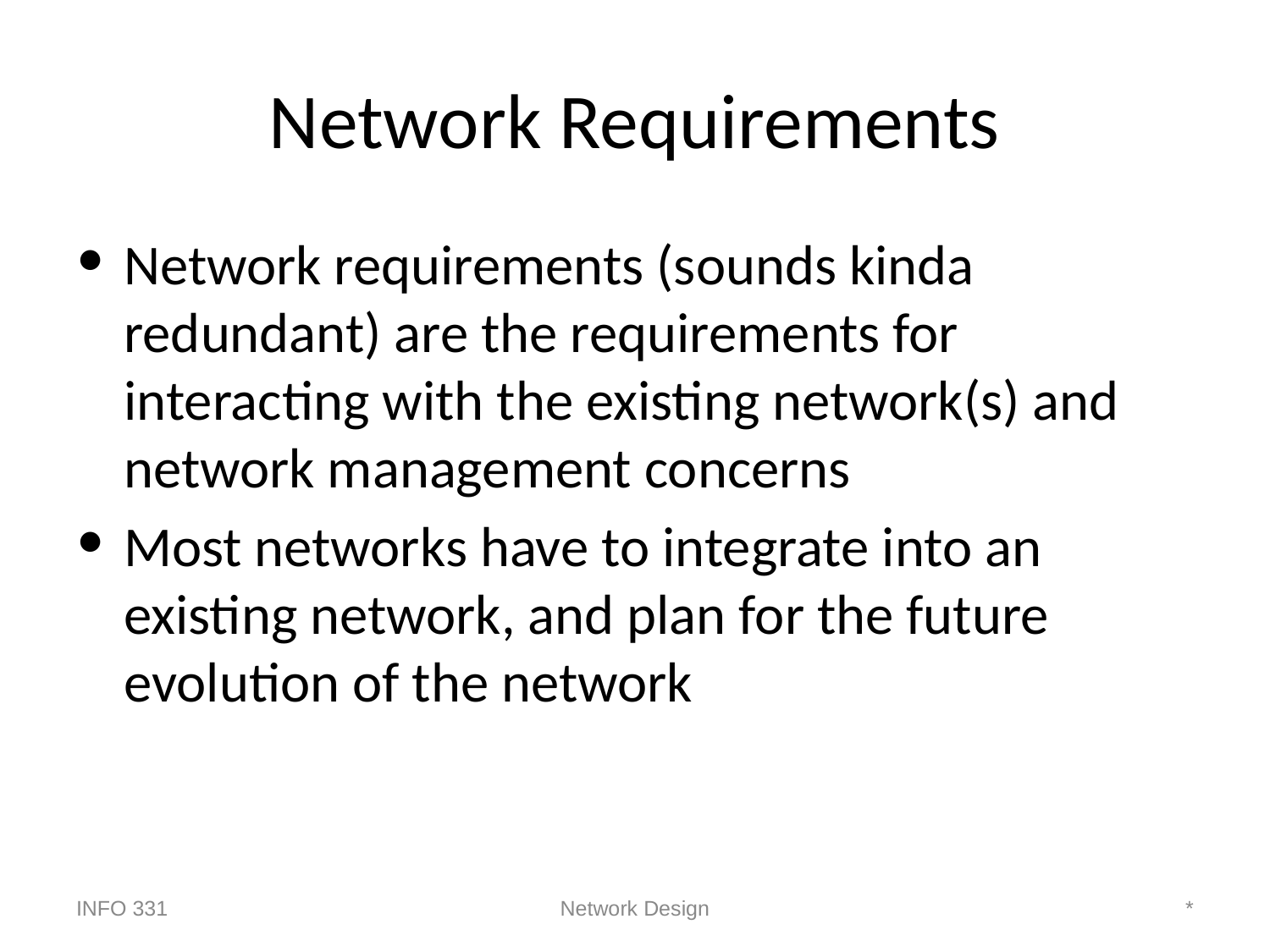

# Network Requirements
Network requirements (sounds kinda redundant) are the requirements for interacting with the existing network(s) and network management concerns
Most networks have to integrate into an existing network, and plan for the future evolution of the network
INFO 331
Network Design
*